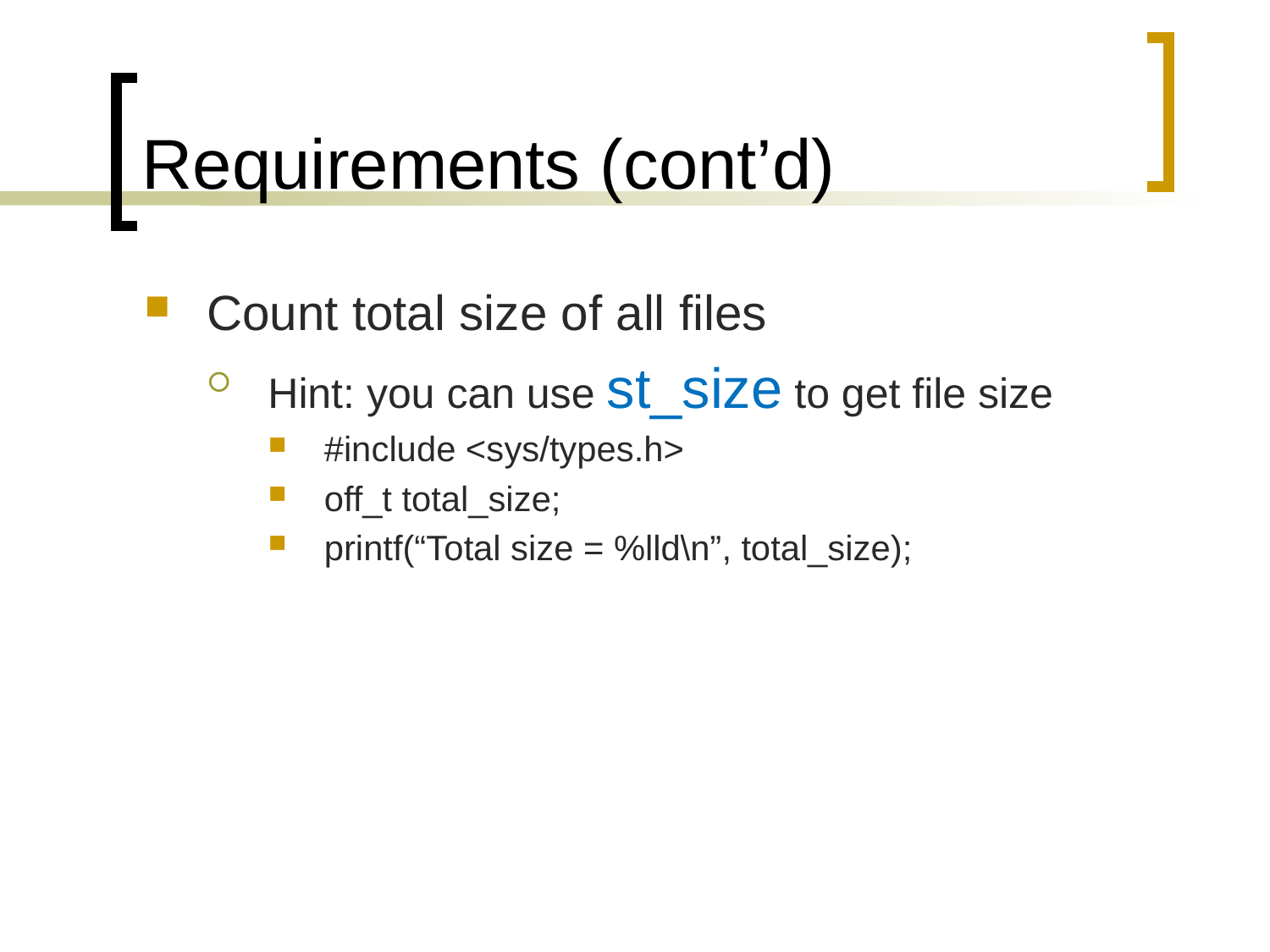

# Requirements (cont’d)
Count total size of all files
Hint: you can use st_size to get file size
#include <sys/types.h>
off_t total_size;
printf(“Total size = %lld\n”, total_size);